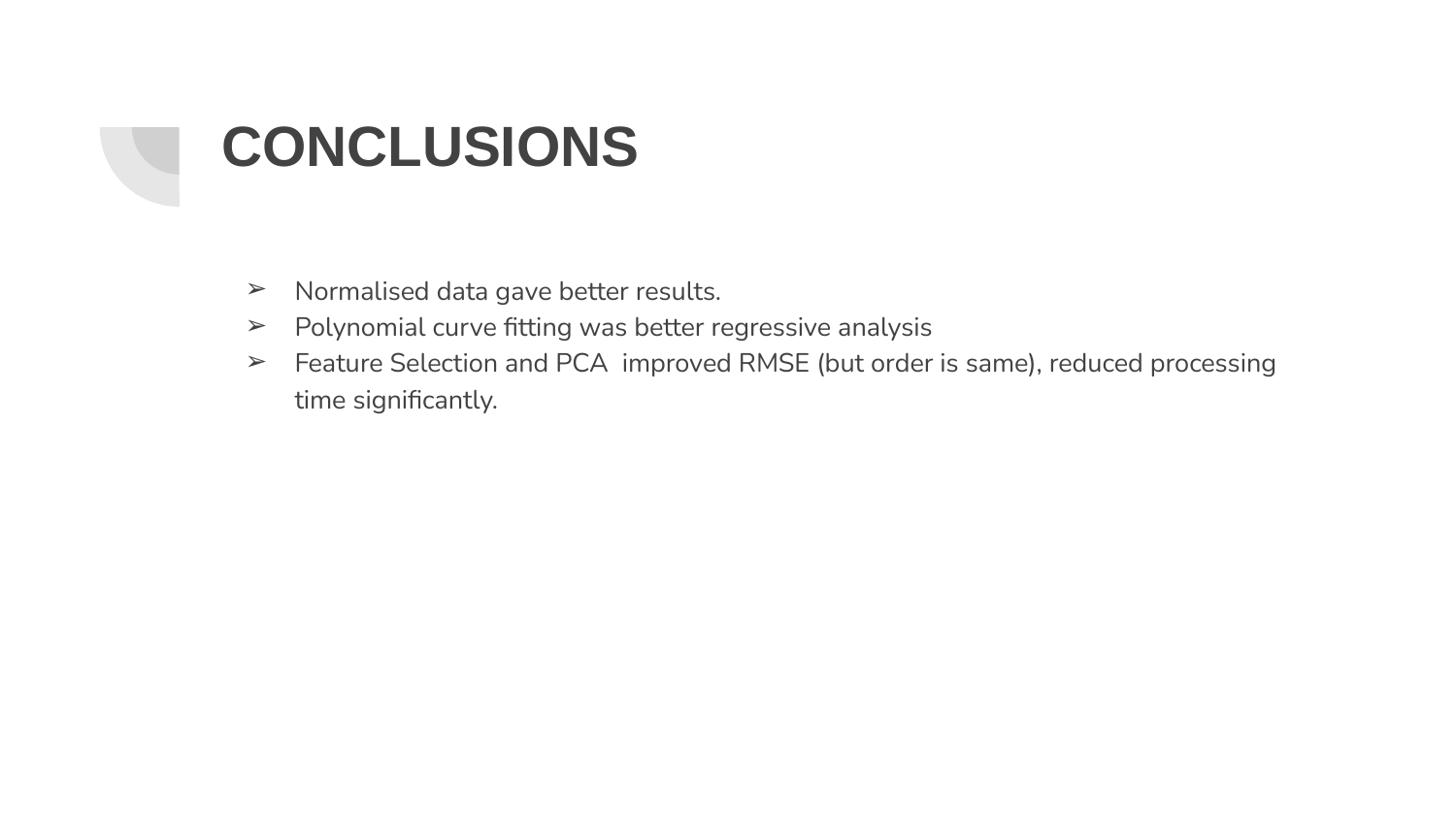

CONCLUSIONS
Normalised data gave better results.
Polynomial curve fitting was better regressive analysis
Feature Selection and PCA  improved RMSE (but order is same), reduced processing time significantly.